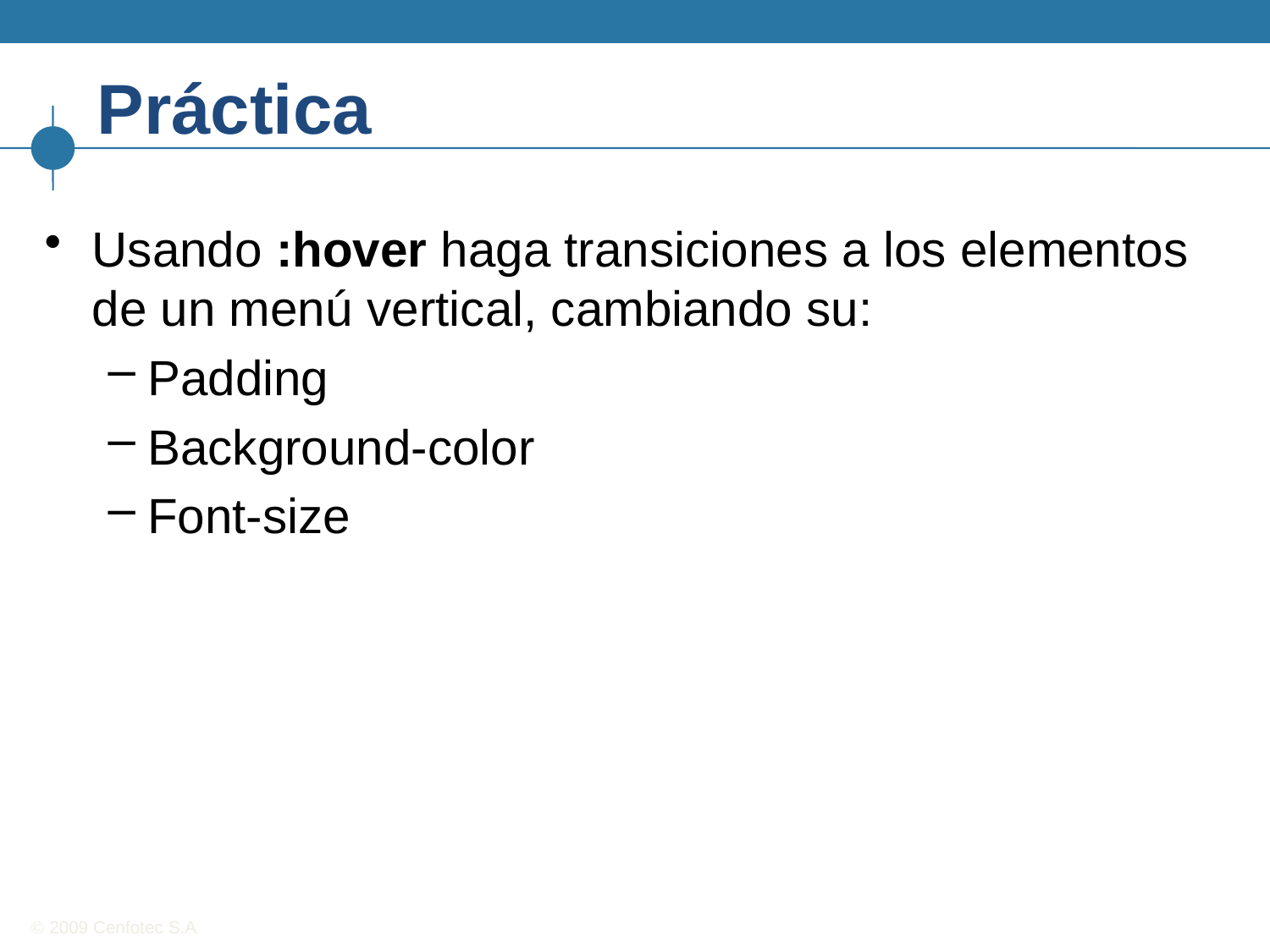

# Práctica
Usando :hover haga transiciones a los elementos de un menú vertical, cambiando su:
Padding
Background-color
Font-size